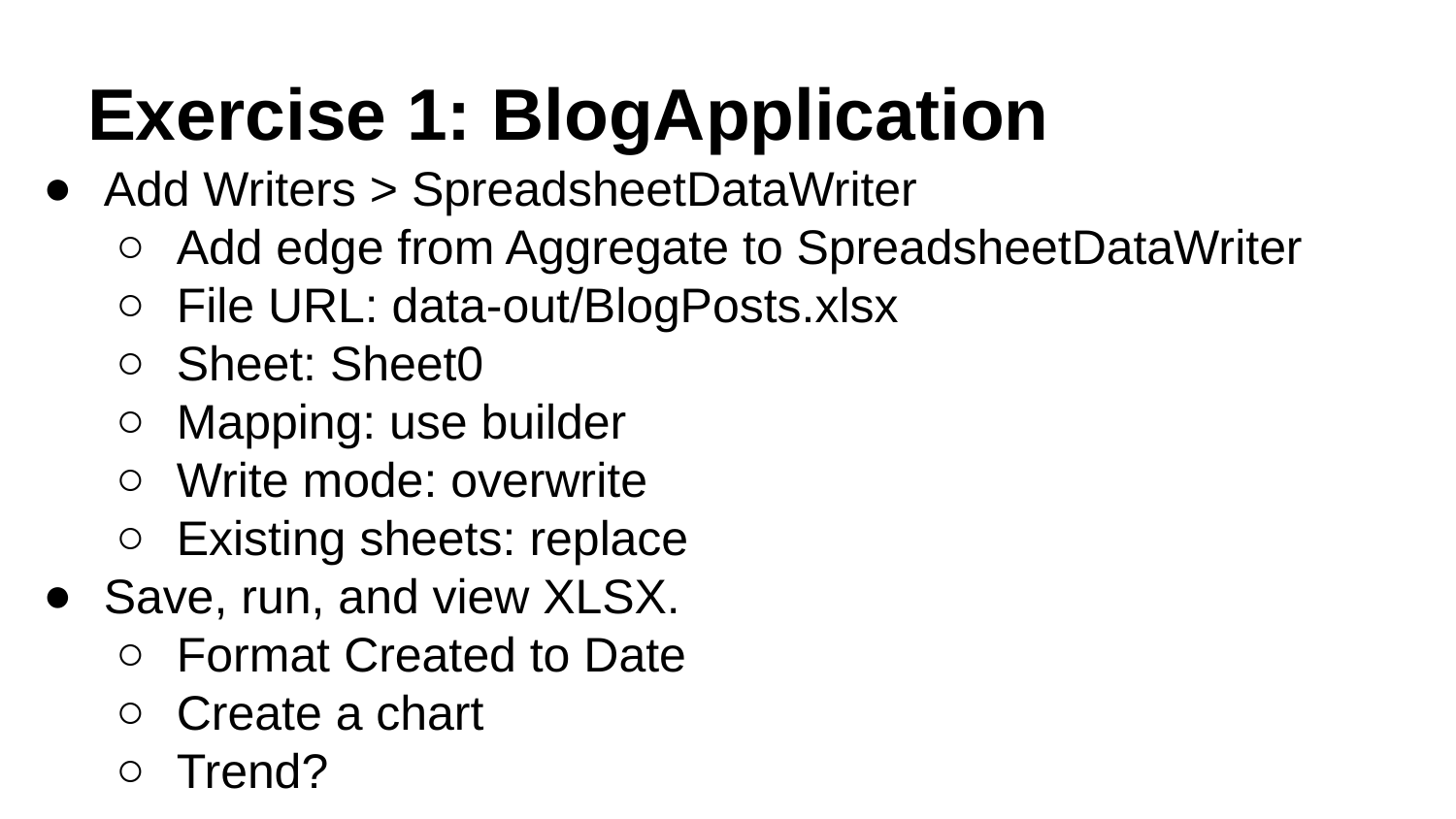

# Exercise 1: BlogApplication
Add Writers > SpreadsheetDataWriter
Add edge from Aggregate to SpreadsheetDataWriter
File URL: data-out/BlogPosts.xlsx
Sheet: Sheet0
Mapping: use builder
Write mode: overwrite
Existing sheets: replace
Save, run, and view XLSX.
Format Created to Date
Create a chart
Trend?